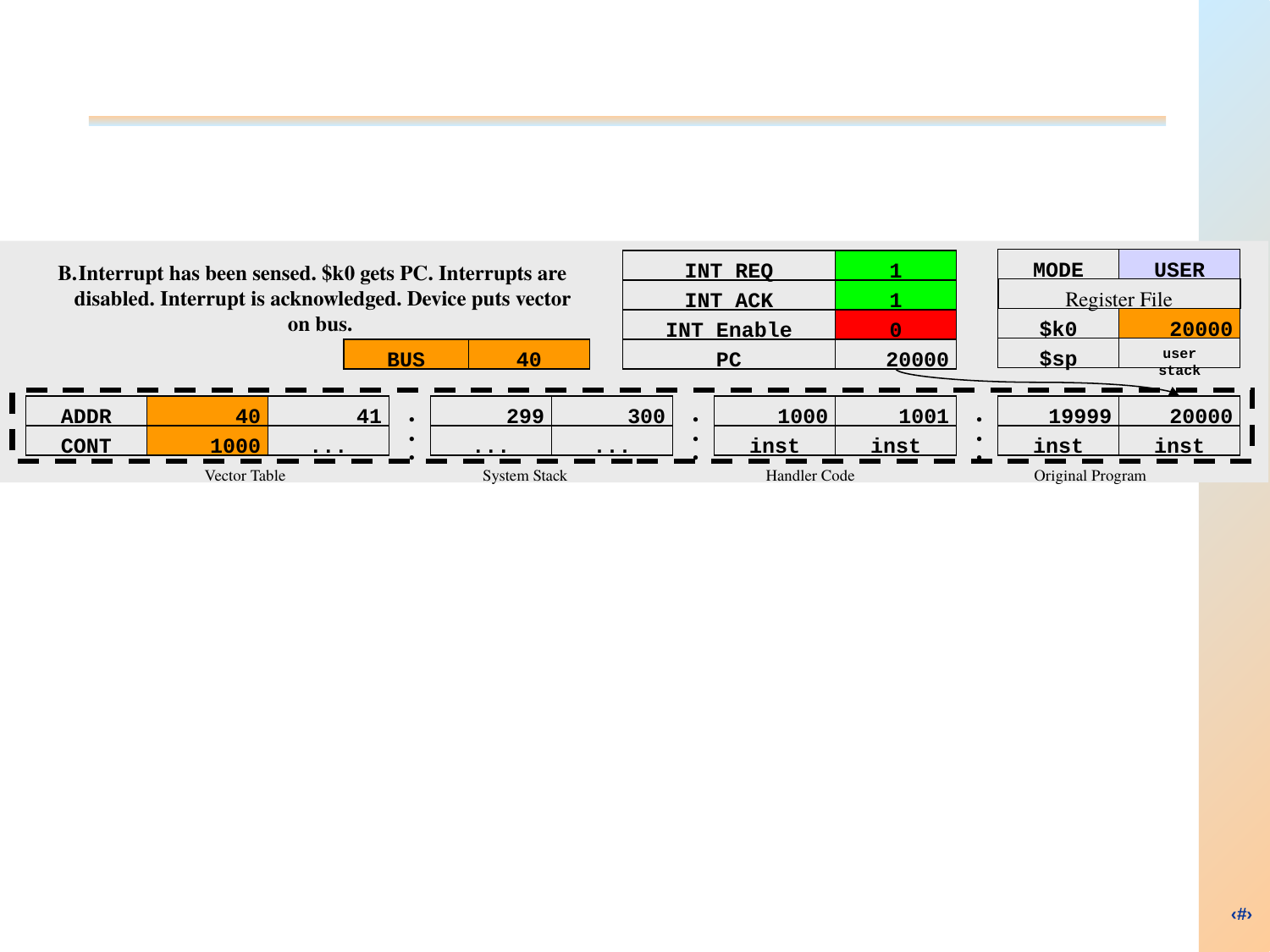

MODE

USER

INT REQ

1
B.
Interrupt has been sensed. $k0 gets PC. Interrupts are disabled. Interrupt is acknowledged. Device puts vector on bus.

Register File

INT ACK

1

$k0

20000

INT Enable

0

$sp

user
stack

BUS

40

PC

20000

ADDR

40

41

299

300

1000

1001

19999

20000
•
•
•
•
•
•
•
•
•

CONT

1000

...

...

...

inst

inst

inst

inst
Vector Table
System Stack
Handler Code
Original Program